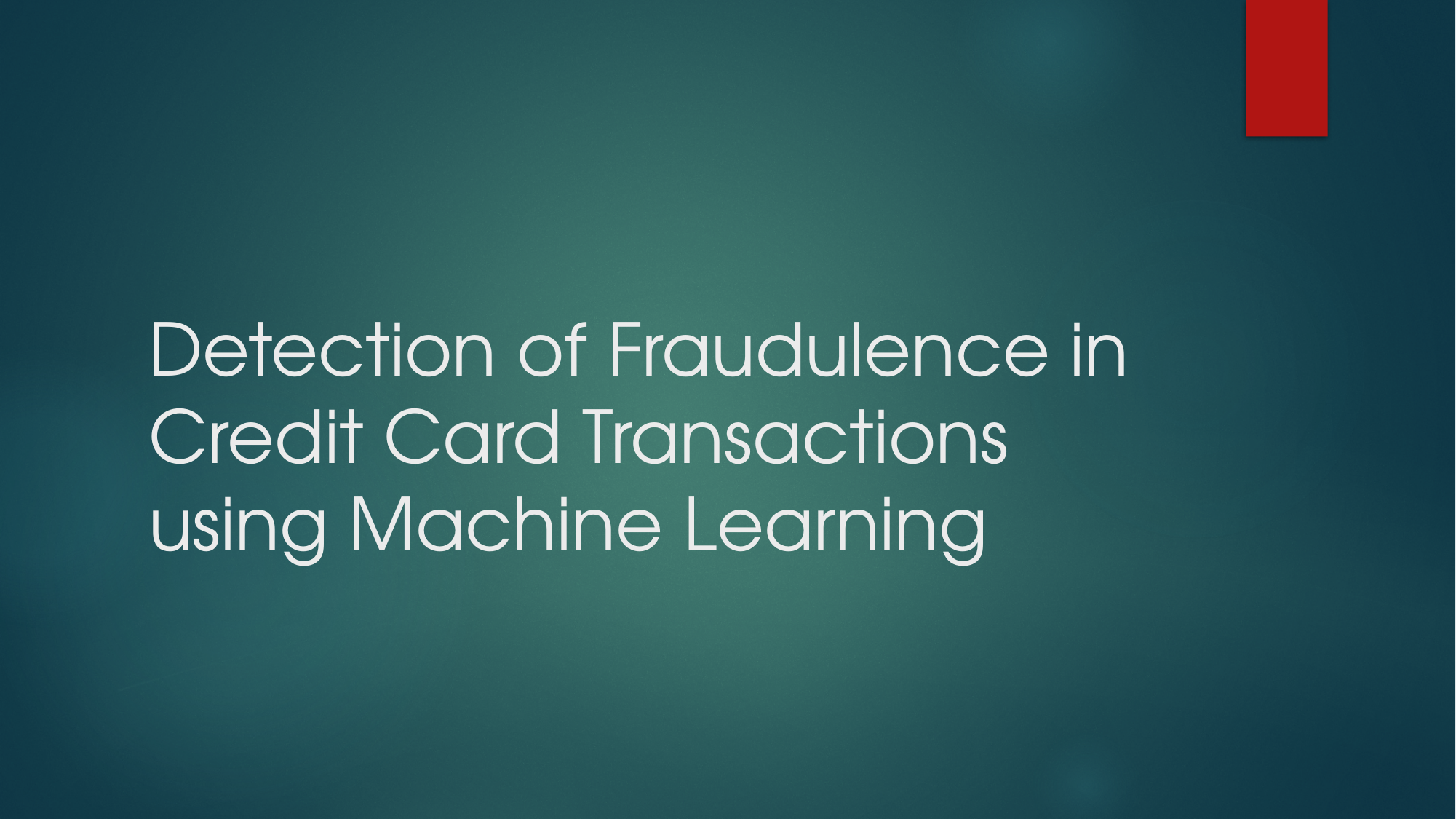

# Detection of Fraudulence in Credit Card Transactions using Machine Learning